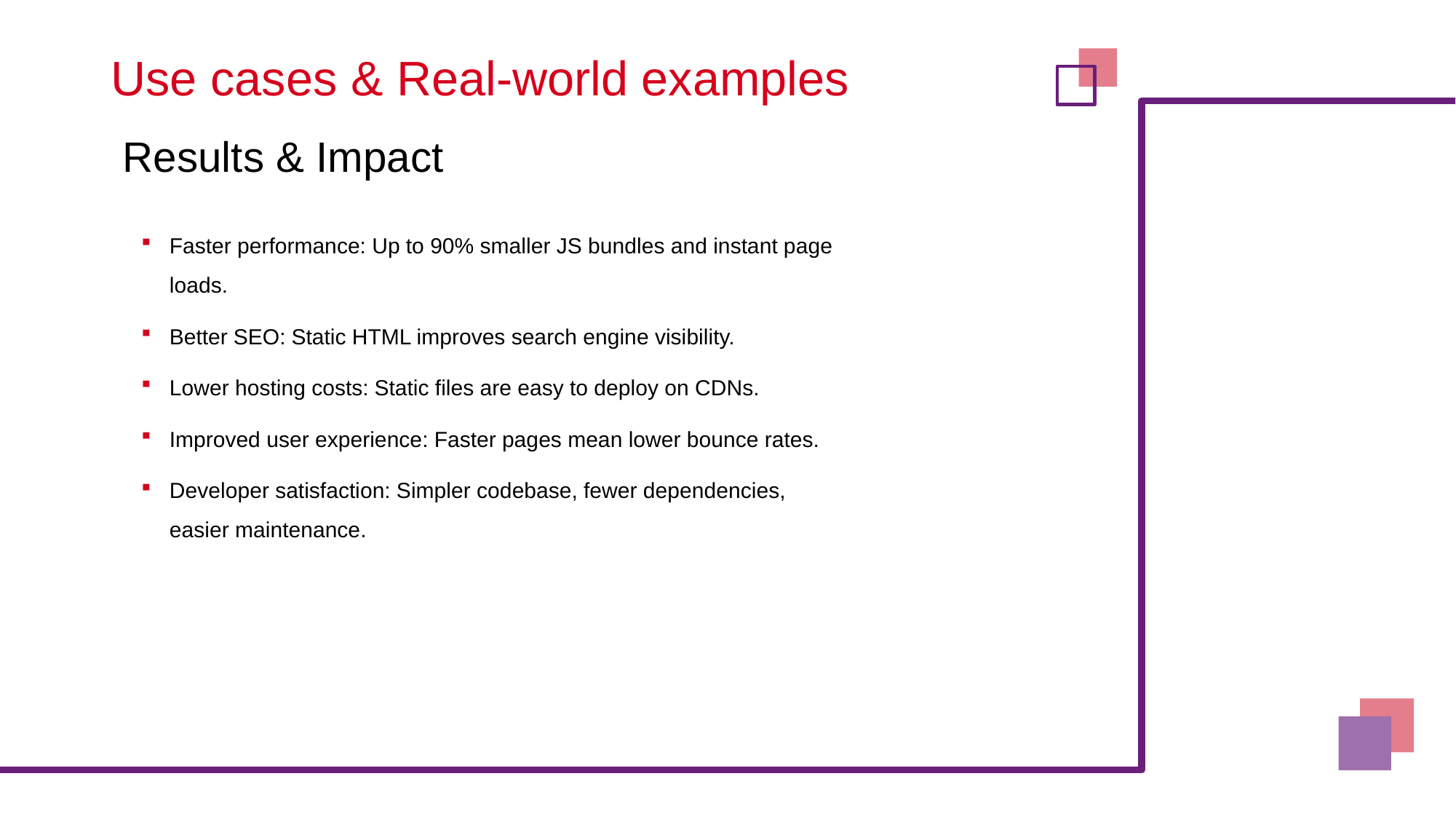

# Use cases & Real-world examples
Results & Impact
Faster performance: Up to 90% smaller JS bundles and instant page loads.
Better SEO: Static HTML improves search engine visibility.
Lower hosting costs: Static files are easy to deploy on CDNs.
Improved user experience: Faster pages mean lower bounce rates.
Developer satisfaction: Simpler codebase, fewer dependencies, easier maintenance.